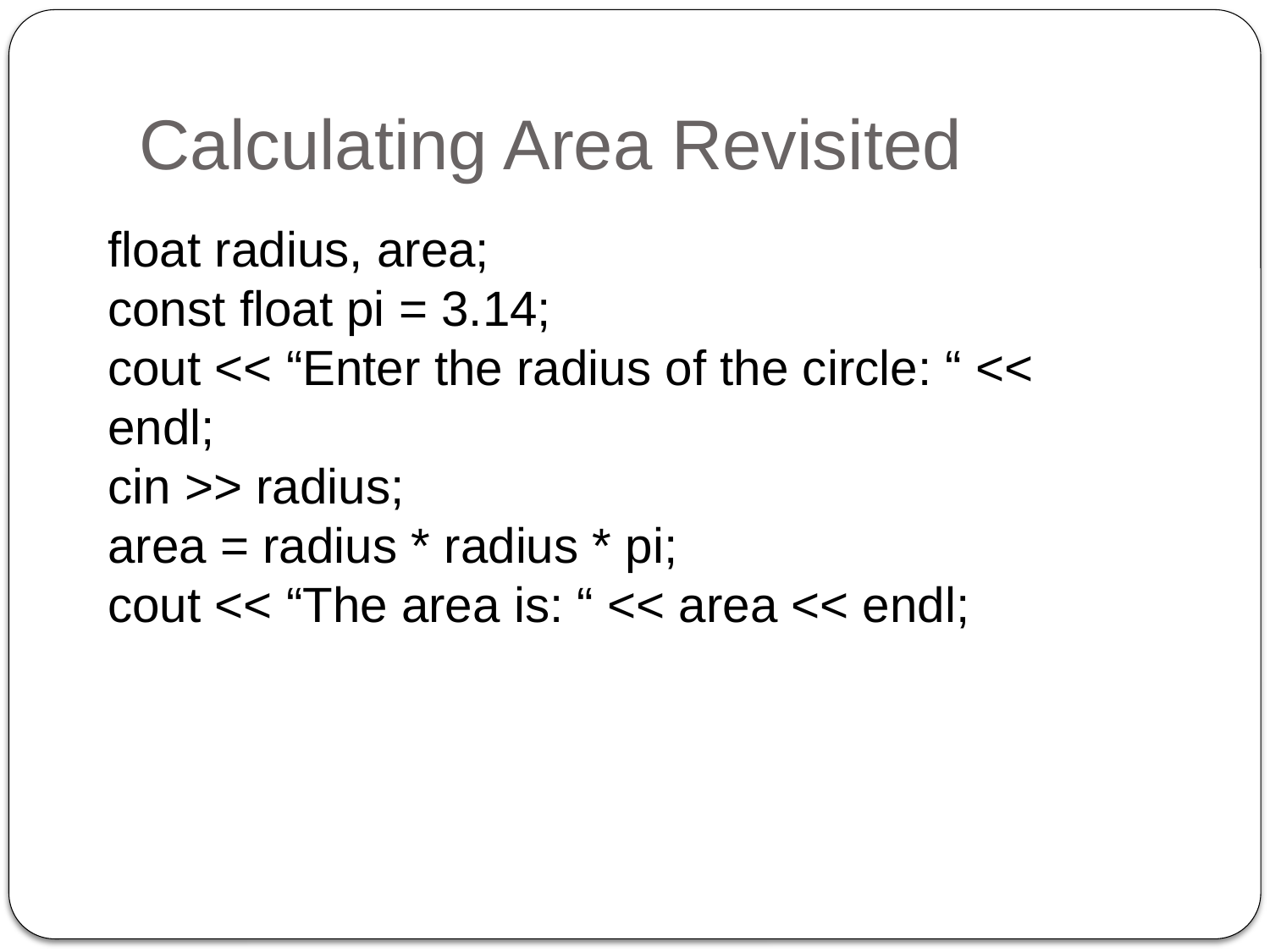

# Calculating Area Revisited
float radius, area;
const float pi = 3.14;
cout << “Enter the radius of the circle: “ << endl;
cin >> radius;
area = radius * radius * pi;
cout << “The area is: “ << area << endl;